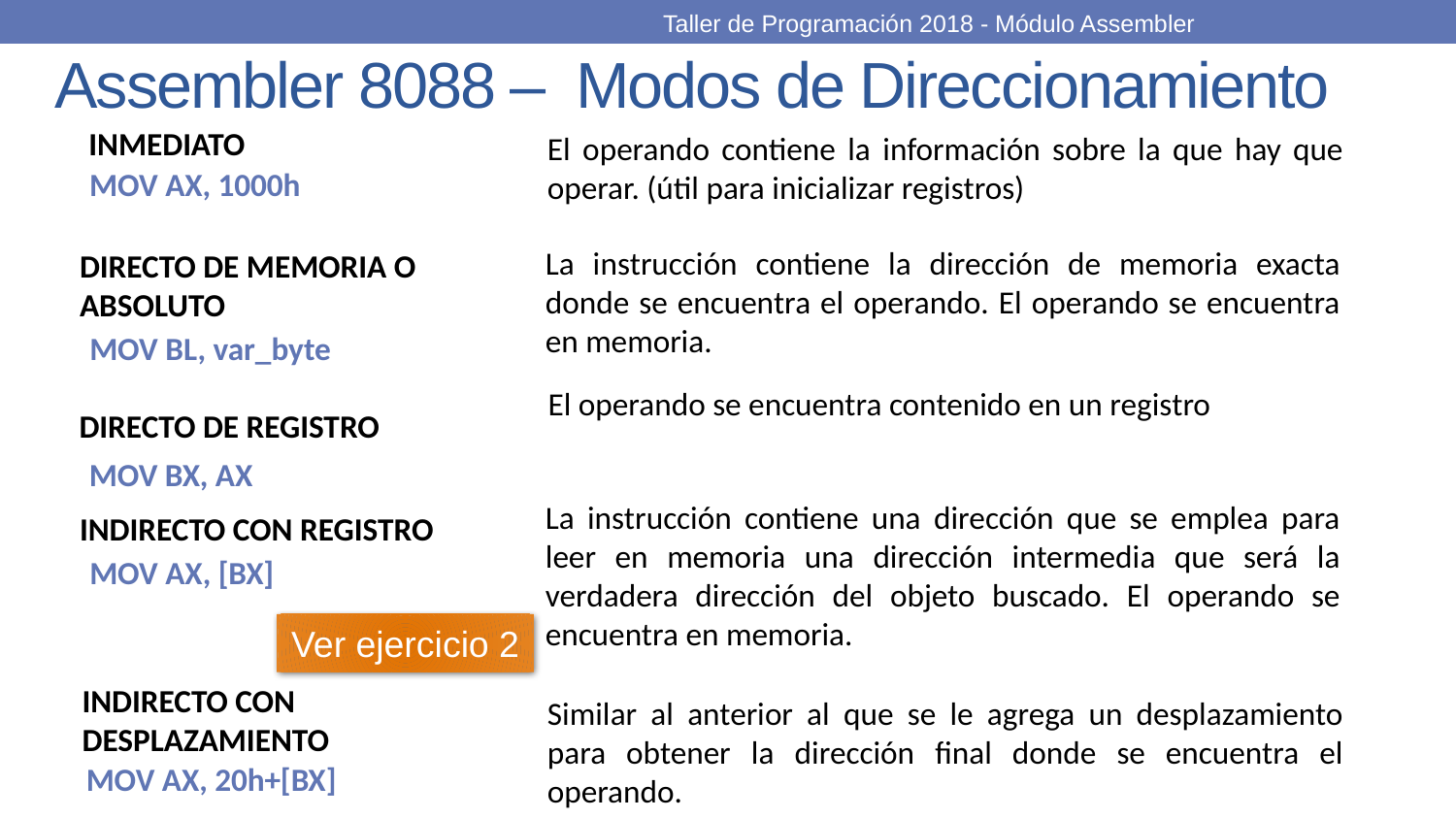

Taller de Programación 2018 - Módulo Assembler
# Assembler 8088 –  Modos de Direccionamiento
25
INMEDIATO
El operando contiene la información sobre la que hay que operar. (útil para inicializar registros)
MOV AX, 1000h
La instrucción contiene la dirección de memoria exacta donde se encuentra el operando. El operando se encuentra en memoria.
DIRECTO DE MEMORIA O
ABSOLUTO
MOV BL, var_byte
El operando se encuentra contenido en un registro
DIRECTO DE REGISTRO
MOV BX, AX
La instrucción contiene una dirección que se emplea para leer en memoria una dirección intermedia que será la verdadera dirección del objeto buscado. El operando se encuentra en memoria.

INDIRECTO CON REGISTRO
MOV AX, [BX]
Ver ejercicio 2
INDIRECTO CON DESPLAZAMIENTO
Similar al anterior al que se le agrega un desplazamiento para obtener la dirección final donde se encuentra el operando.
MOV AX, 20h+[BX]